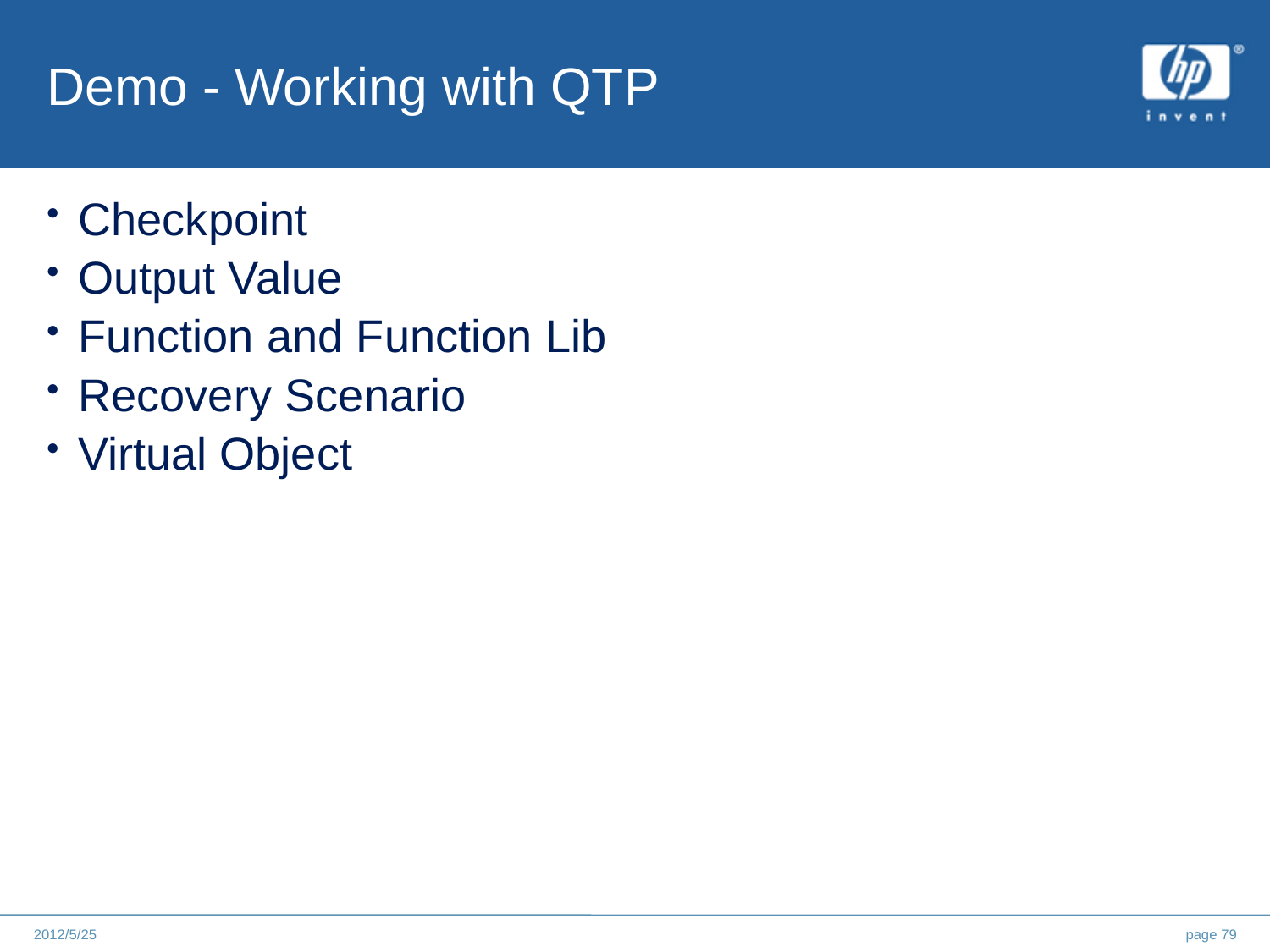

# Demo - Working with QTP
Checkpoint
Output Value
Function and Function Lib
Recovery Scenario
Virtual Object
******
2012/5/25
page 79